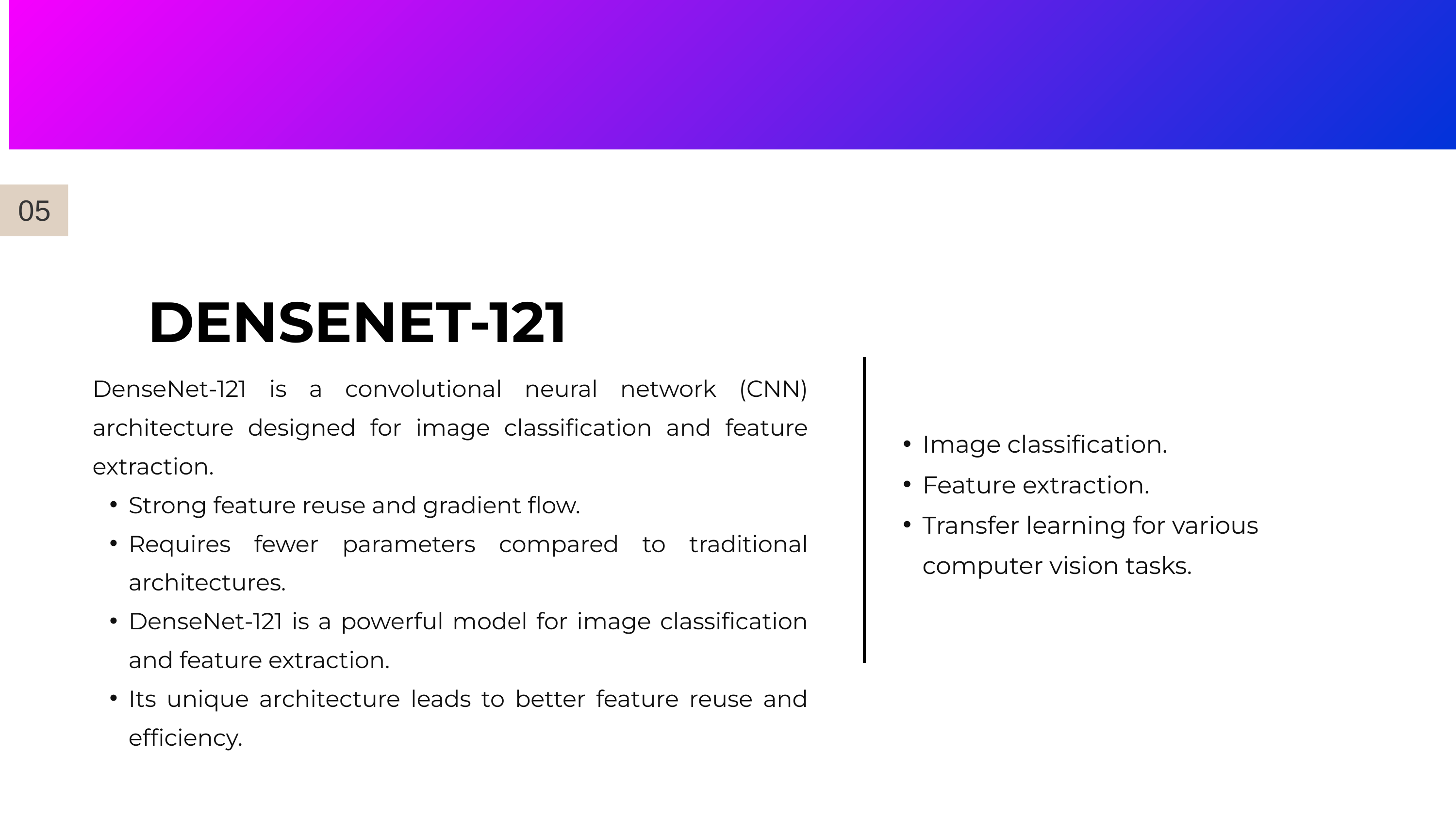

05
DENSENET-121
DenseNet-121 is a convolutional neural network (CNN) architecture designed for image classification and feature extraction.
Strong feature reuse and gradient flow.
Requires fewer parameters compared to traditional architectures.
DenseNet-121 is a powerful model for image classification and feature extraction.
Its unique architecture leads to better feature reuse and efficiency.

Image classification.
Feature extraction.
Transfer learning for various computer vision tasks.